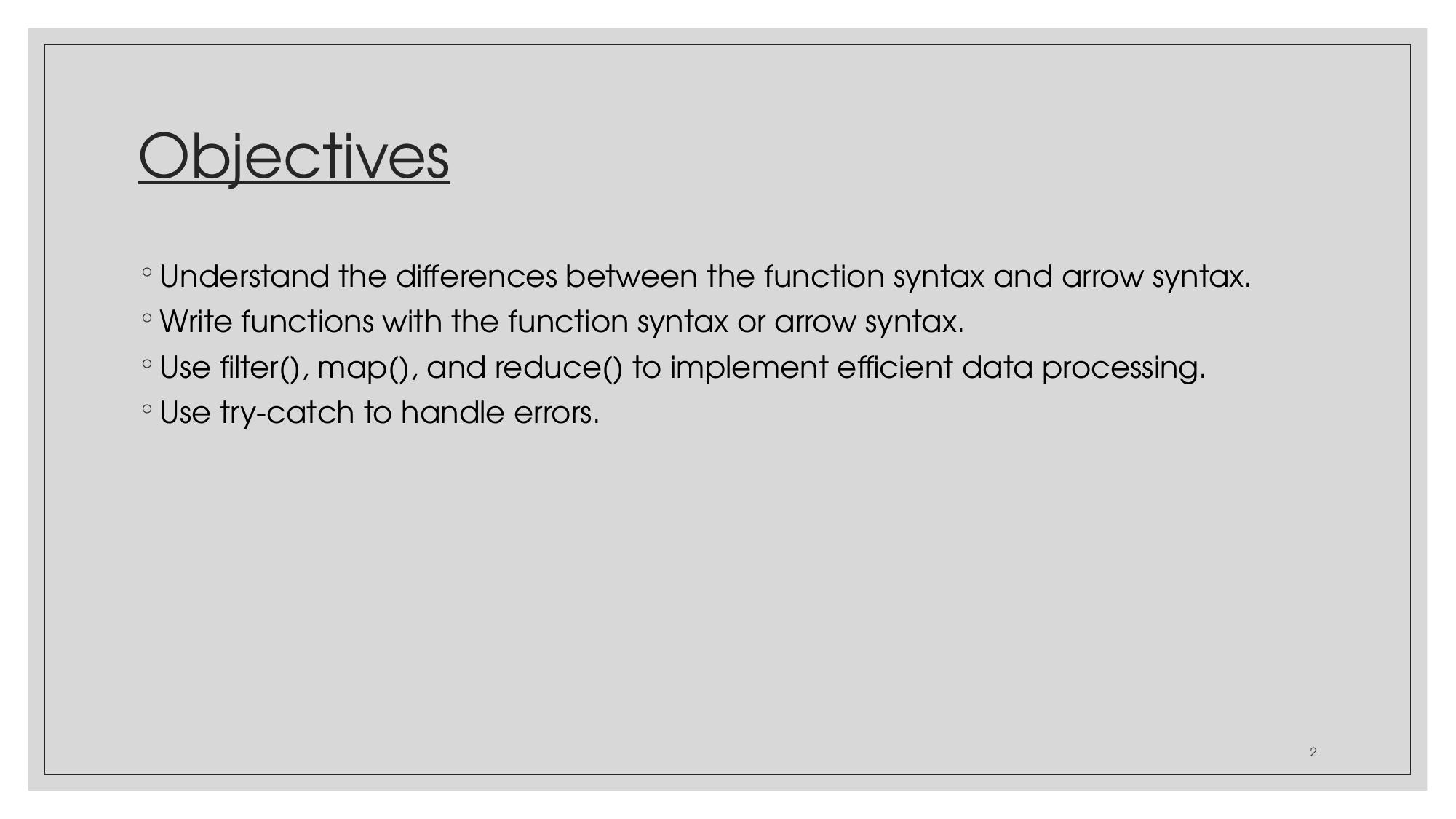

# Objectives
Understand the differences between the function syntax and arrow syntax.
Write functions with the function syntax or arrow syntax.
Use filter(), map(), and reduce() to implement efficient data processing.
Use try-catch to handle errors.
2